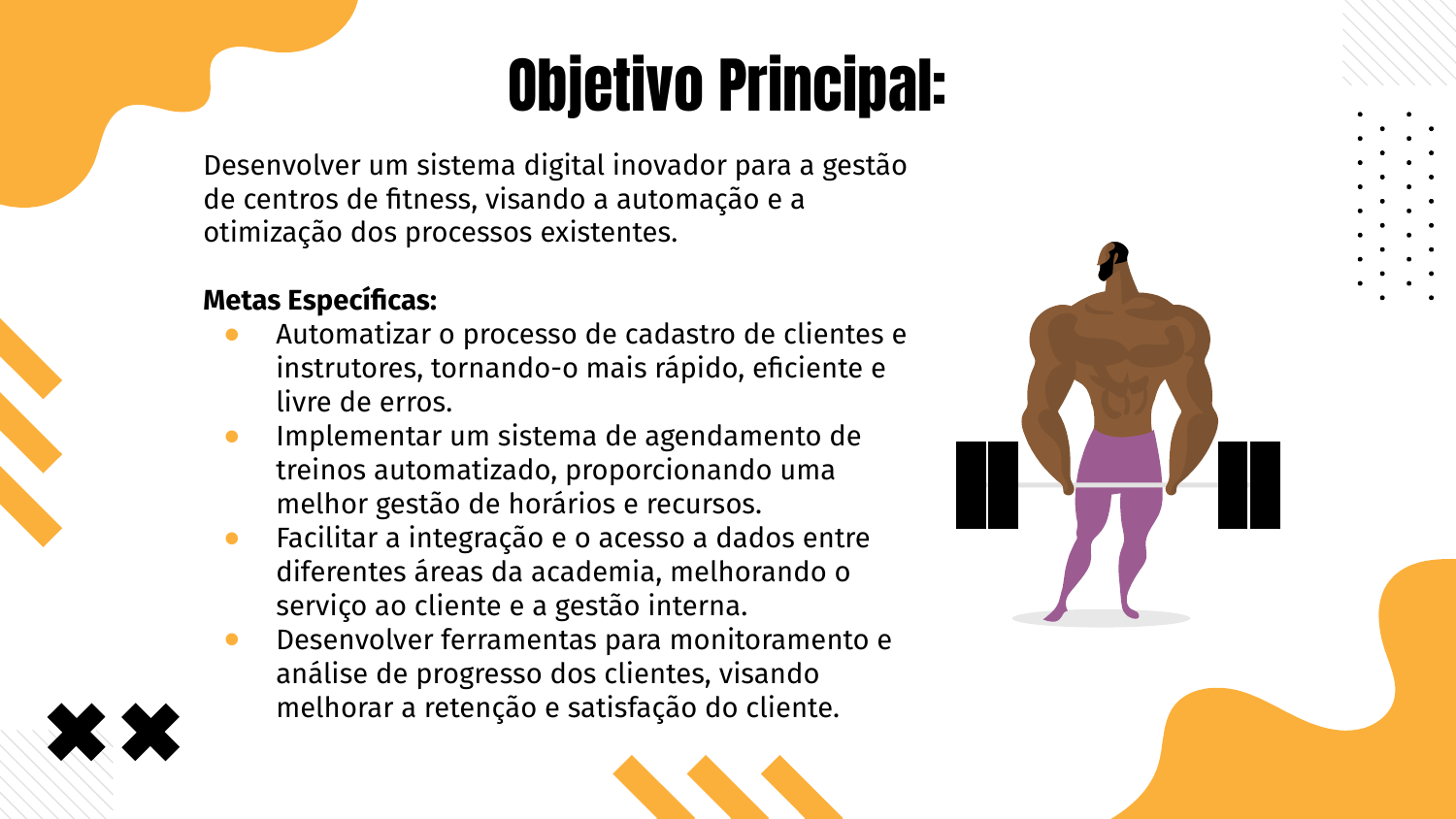

# Objetivo Principal:

Desenvolver um sistema digital inovador para a gestão de centros de fitness, visando a automação e a otimização dos processos existentes.

Metas Específicas:
Automatizar o processo de cadastro de clientes e instrutores, tornando-o mais rápido, eficiente e livre de erros.
Implementar um sistema de agendamento de treinos automatizado, proporcionando uma melhor gestão de horários e recursos.
Facilitar a integração e o acesso a dados entre diferentes áreas da academia, melhorando o serviço ao cliente e a gestão interna.
Desenvolver ferramentas para monitoramento e análise de progresso dos clientes, visando melhorar a retenção e satisfação do cliente.